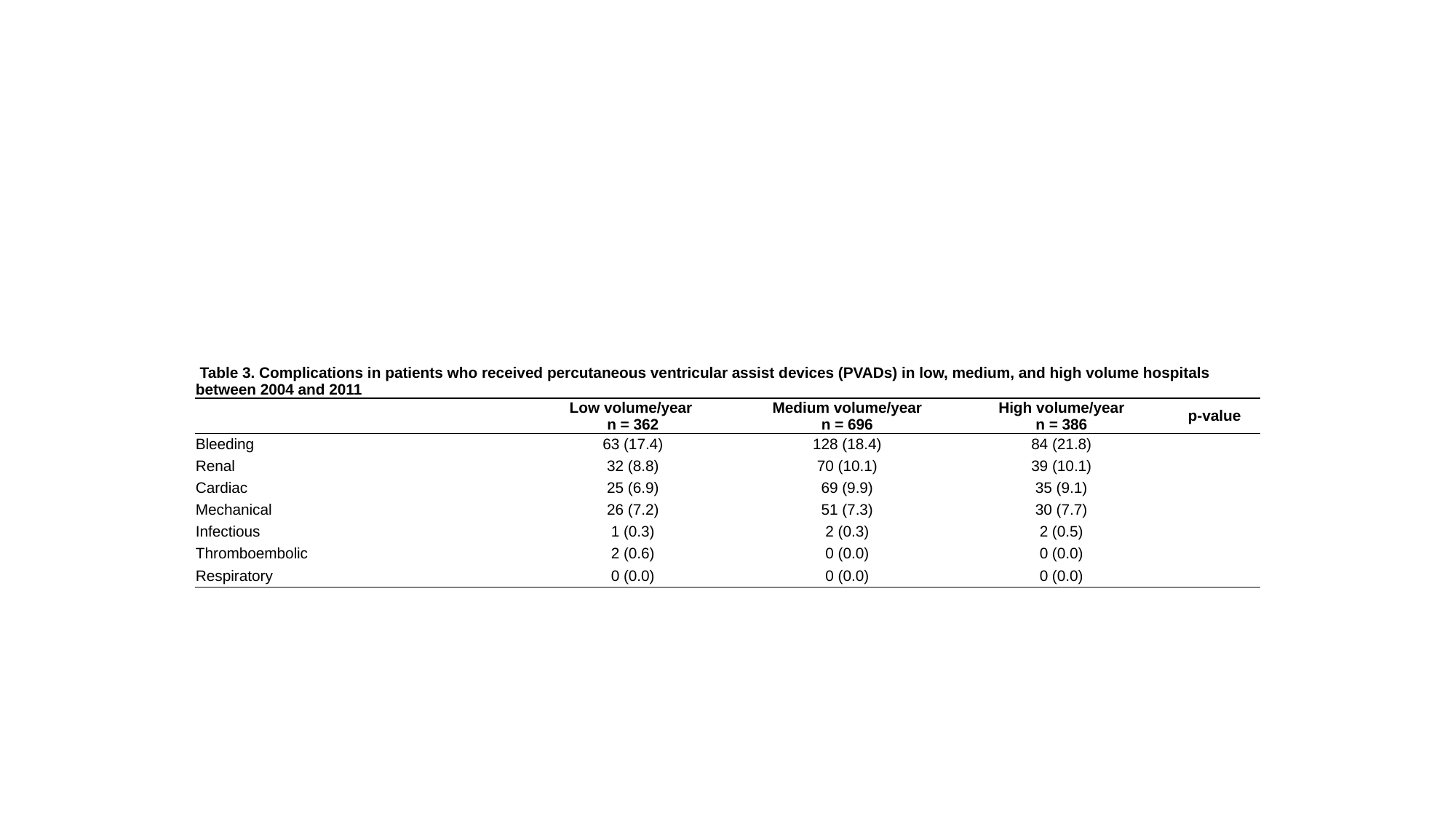

| Table 3. Complications in patients who received percutaneous ventricular assist devices (PVADs) in low, medium, and high volume hospitals between 2004 and 2011 |  |  |  |  |
| --- | --- | --- | --- | --- |
|  | Low volume/year n = 362 | Medium volume/year n = 696 | High volume/year n = 386 | p-value |
| Bleeding | 63 (17.4) | 128 (18.4) | 84 (21.8) |  |
| Renal | 32 (8.8) | 70 (10.1) | 39 (10.1) |  |
| Cardiac | 25 (6.9) | 69 (9.9) | 35 (9.1) |  |
| Mechanical | 26 (7.2) | 51 (7.3) | 30 (7.7) |  |
| Infectious | 1 (0.3) | 2 (0.3) | 2 (0.5) |  |
| Thromboembolic | 2 (0.6) | 0 (0.0) | 0 (0.0) |  |
| Respiratory | 0 (0.0) | 0 (0.0) | 0 (0.0) |  |